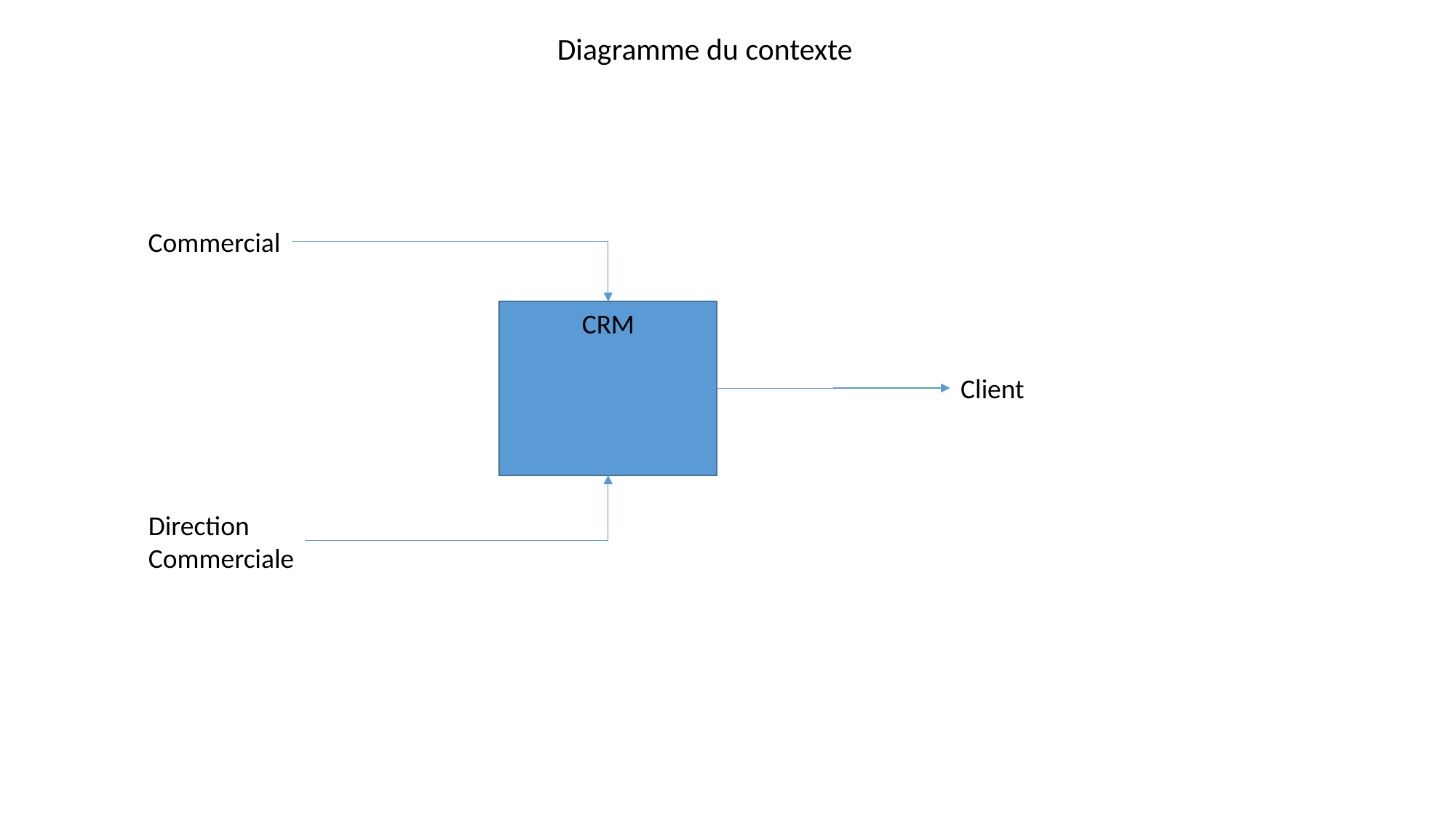

# Diagramme du contexte
Commercial

CRM
Client
Direction
Commerciale